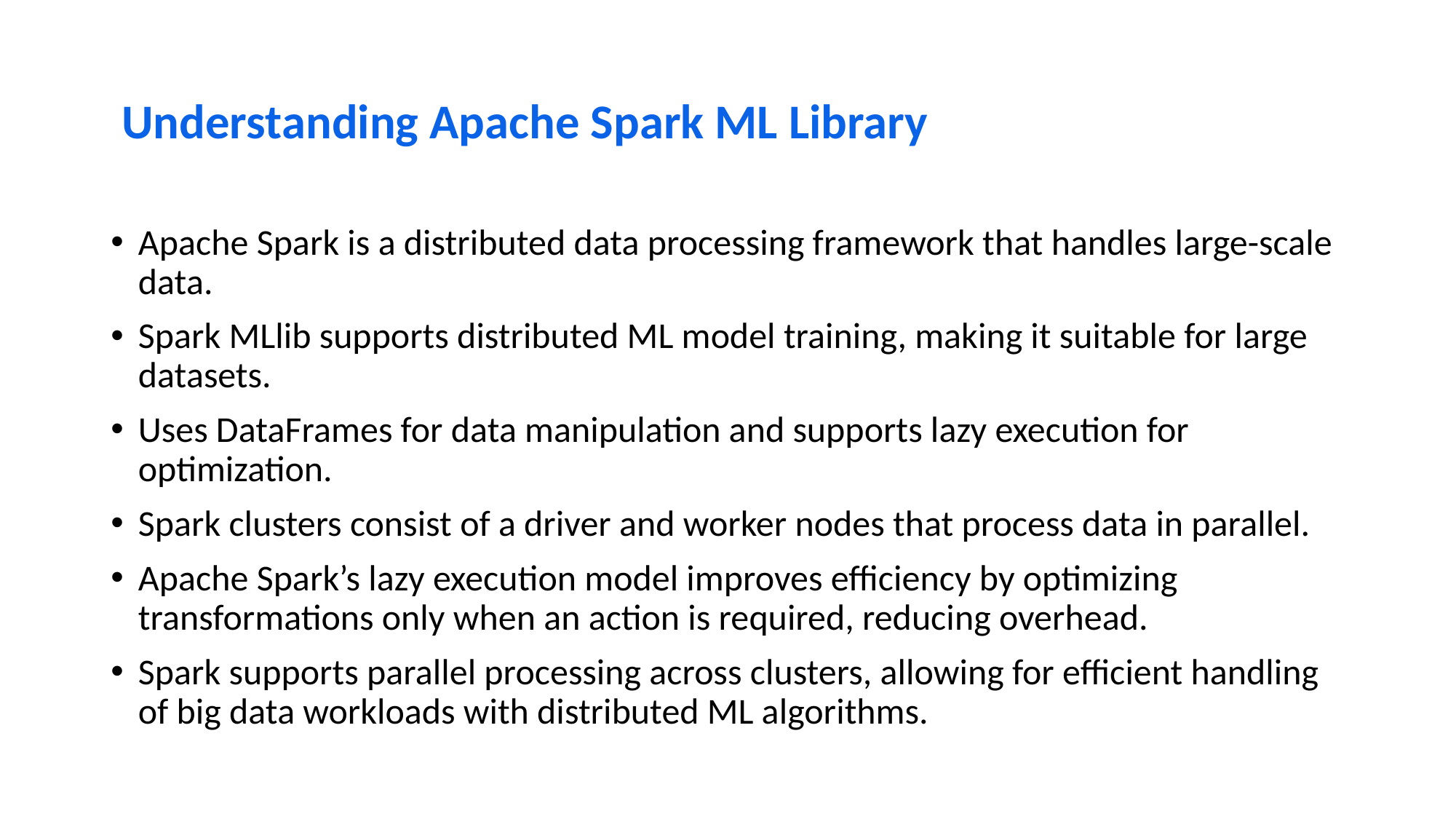

# Understanding Apache Spark ML Library
Apache Spark is a distributed data processing framework that handles large-scale data.
Spark MLlib supports distributed ML model training, making it suitable for large datasets.
Uses DataFrames for data manipulation and supports lazy execution for optimization.
Spark clusters consist of a driver and worker nodes that process data in parallel.
Apache Spark’s lazy execution model improves efficiency by optimizing transformations only when an action is required, reducing overhead.
Spark supports parallel processing across clusters, allowing for efficient handling of big data workloads with distributed ML algorithms.